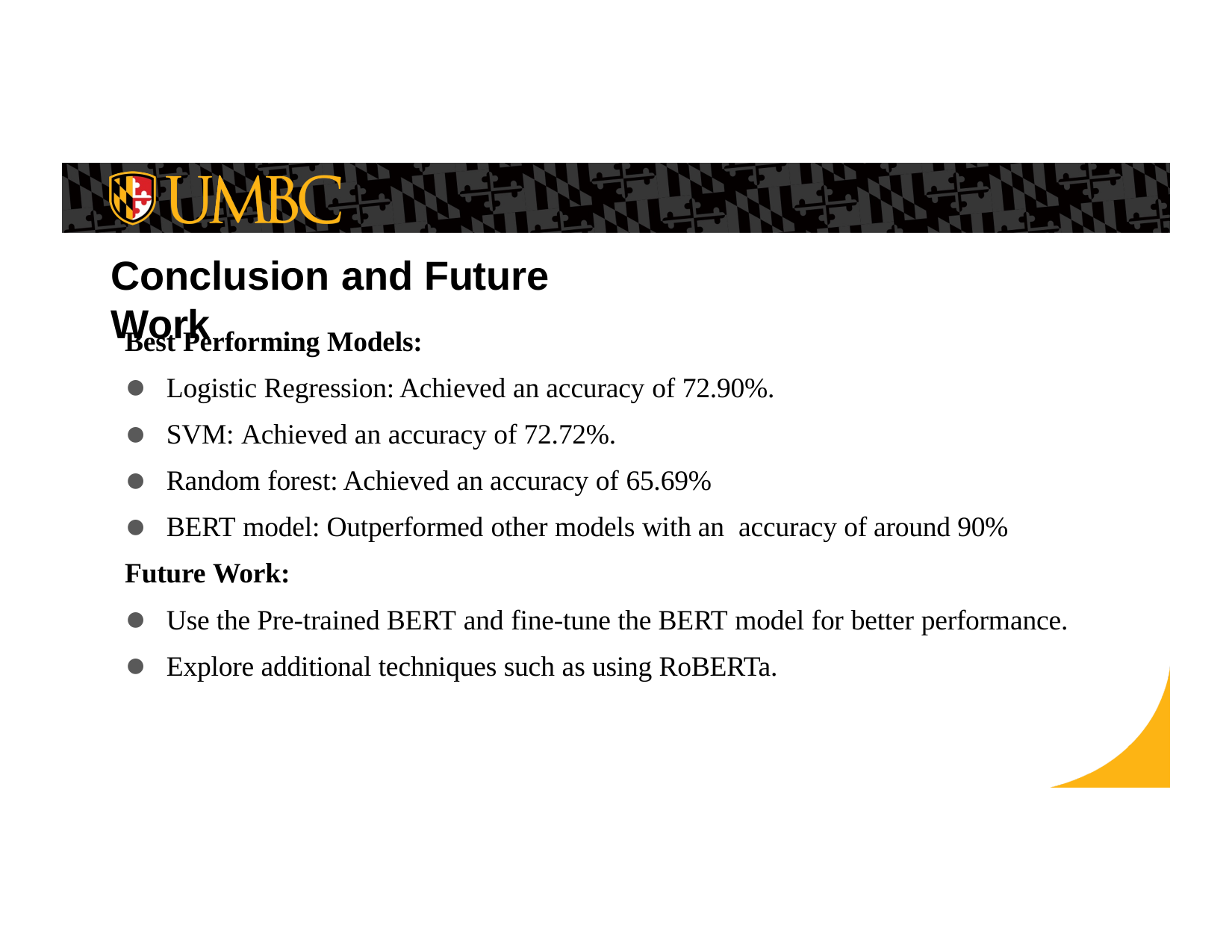

# Conclusion and Future Work
Best Performing Models:
Logistic Regression: Achieved an accuracy of 72.90%.
SVM: Achieved an accuracy of 72.72%.
Random forest: Achieved an accuracy of 65.69%
BERT model: Outperformed other models with an  accuracy of around 90%
Future Work:
Use the Pre-trained BERT and fine-tune the BERT model for better performance.
Explore additional techniques such as using RoBERTa.